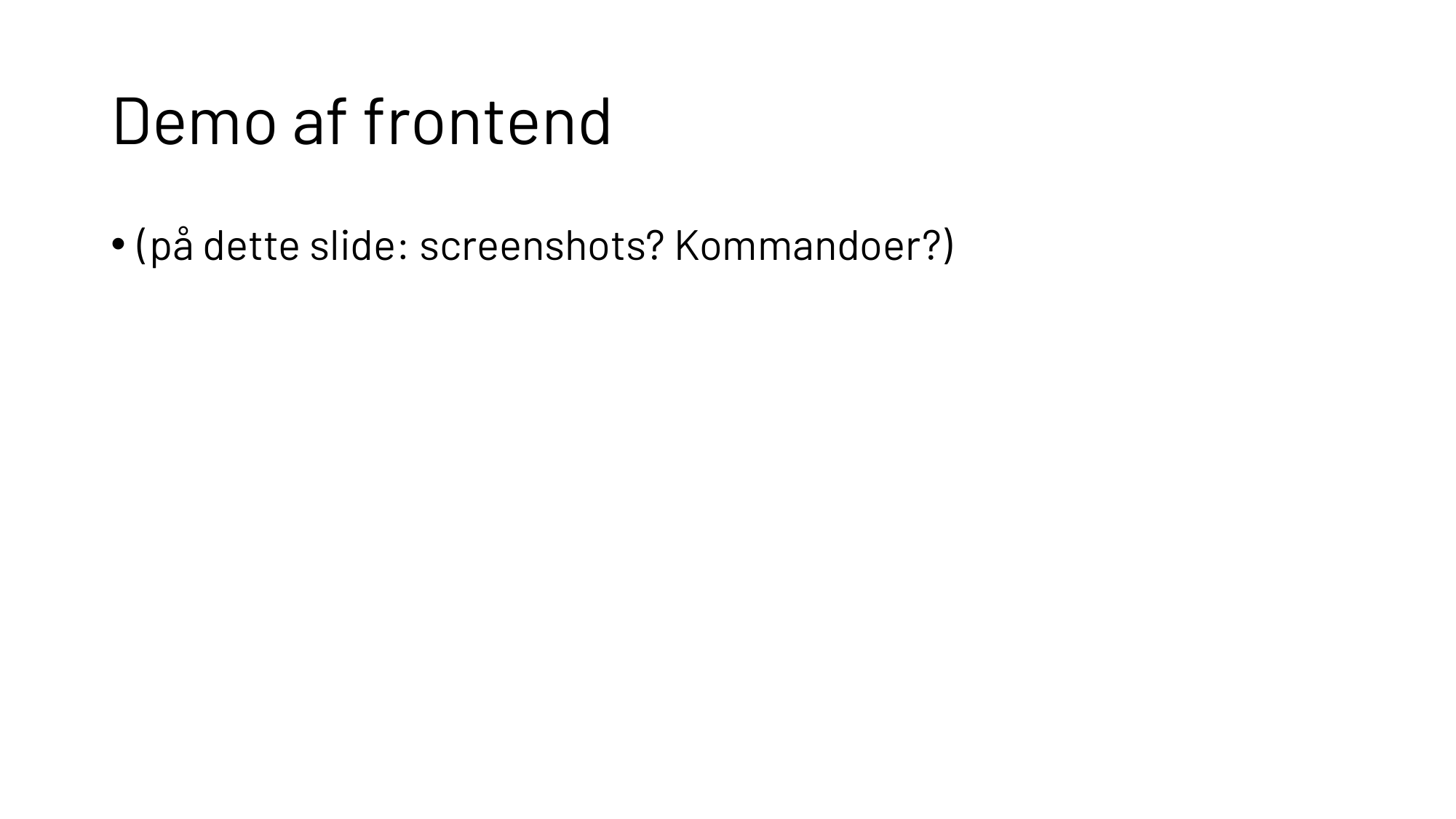

# Demo af frontend
(på dette slide: screenshots? Kommandoer?)